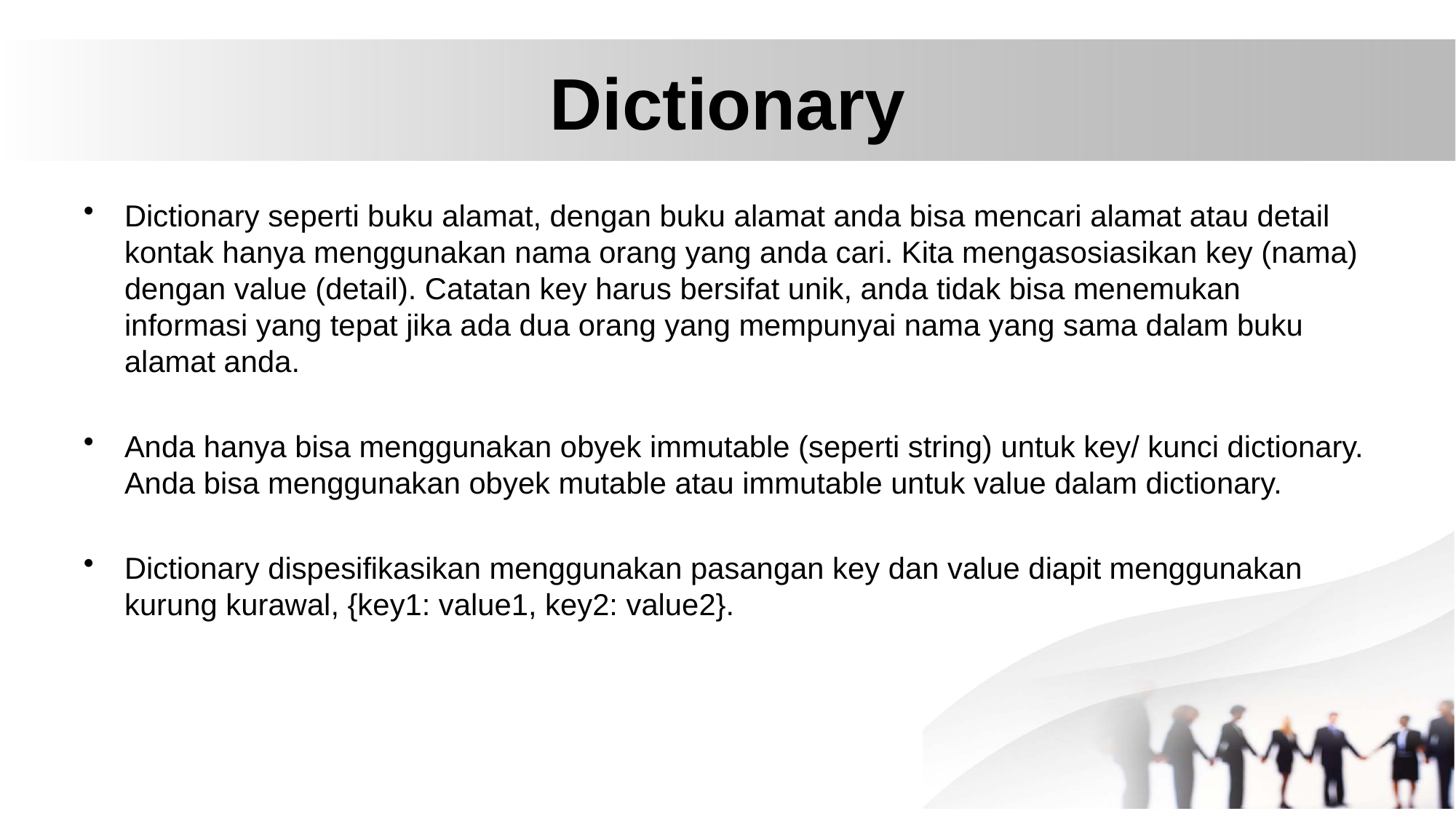

# Dictionary
Dictionary seperti buku alamat, dengan buku alamat anda bisa mencari alamat atau detail kontak hanya menggunakan nama orang yang anda cari. Kita mengasosiasikan key (nama) dengan value (detail). Catatan key harus bersifat unik, anda tidak bisa menemukan informasi yang tepat jika ada dua orang yang mempunyai nama yang sama dalam buku alamat anda.

Anda hanya bisa menggunakan obyek immutable (seperti string) untuk key/ kunci dictionary. Anda bisa menggunakan obyek mutable atau immutable untuk value dalam dictionary.

Dictionary dispesifikasikan menggunakan pasangan key dan value diapit menggunakan kurung kurawal, {key1: value1, key2: value2}.